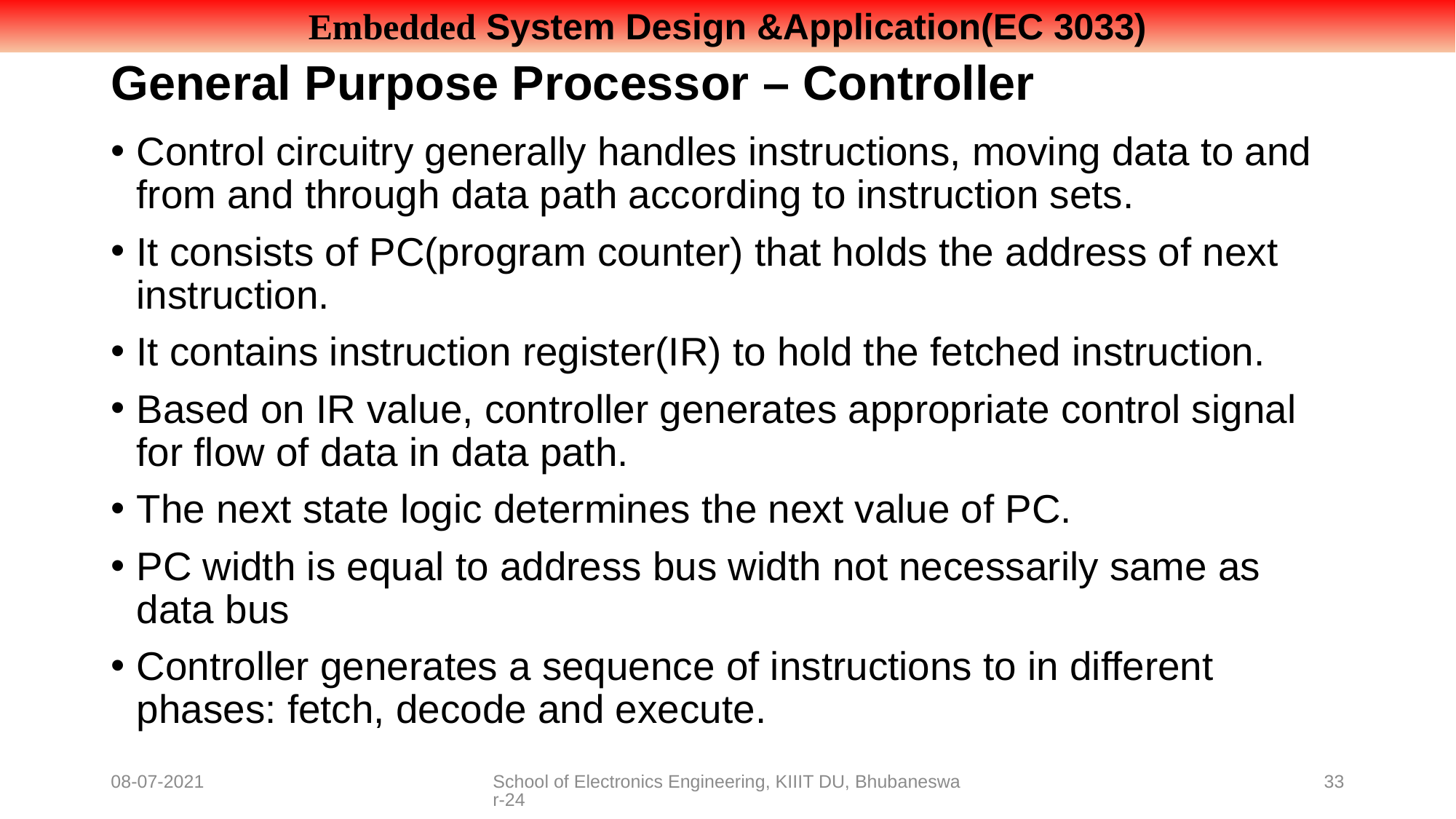

# General Purpose Processor – Controller
Control circuitry generally handles instructions, moving data to and from and through data path according to instruction sets.
It consists of PC(program counter) that holds the address of next instruction.
It contains instruction register(IR) to hold the fetched instruction.
Based on IR value, controller generates appropriate control signal for flow of data in data path.
The next state logic determines the next value of PC.
PC width is equal to address bus width not necessarily same as data bus
Controller generates a sequence of instructions to in different phases: fetch, decode and execute.
08-07-2021
School of Electronics Engineering, KIIIT DU, Bhubaneswar-24
33